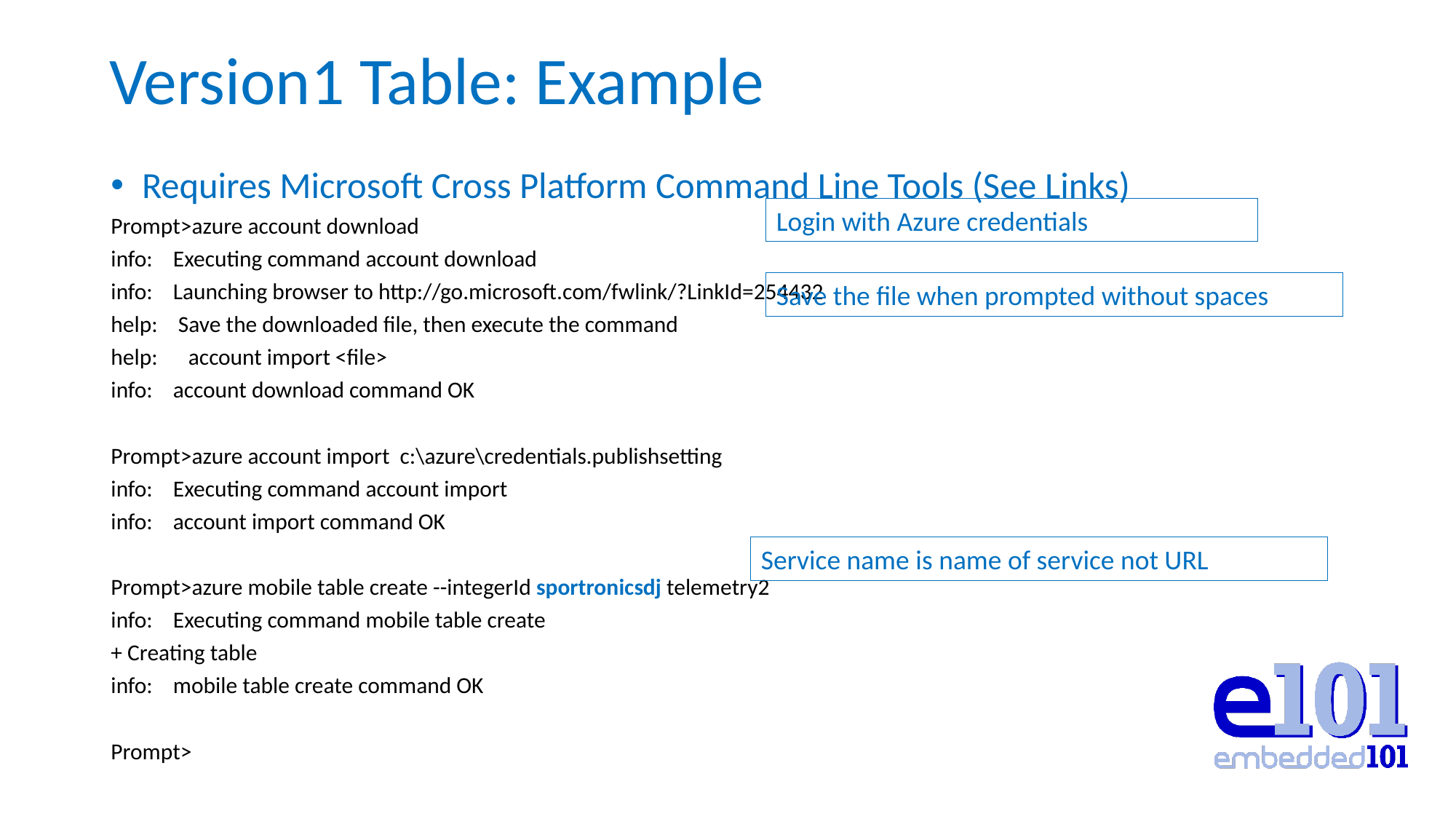

# Version1 Table: Example
Requires Microsoft Cross Platform Command Line Tools (See Links)
Prompt>azure account download
info:    Executing command account download
info:    Launching browser to http://go.microsoft.com/fwlink/?LinkId=254432
help:    Save the downloaded file, then execute the command
help:      account import <file>
info:    account download command OK

Prompt>azure account import  c:\azure\credentials.publishsetting
info:    Executing command account import
info:    account import command OK

Prompt>azure mobile table create --integerId sportronicsdj telemetry2
info:    Executing command mobile table create
+ Creating table
info:    mobile table create command OK

Prompt>
Login with Azure credentials
Save the file when prompted without spaces
Service name is name of service not URL